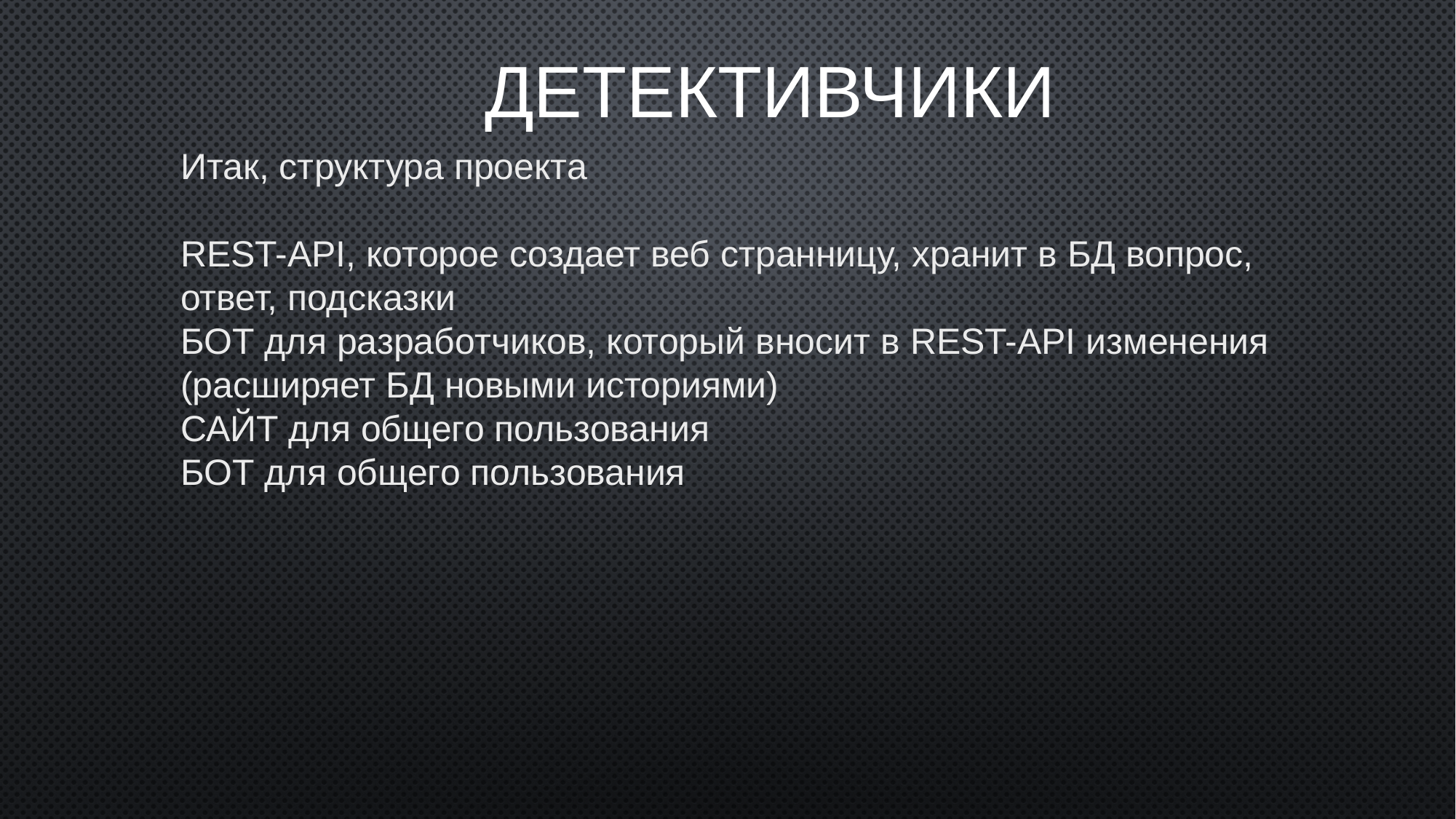

# Детективчики
Итак, структура проекта

REST-API, которое создает веб странницу, хранит в БД вопрос, ответ, подсказки
БОТ для разработчиков, который вносит в REST-API изменения (расширяет БД новыми историями)
САЙТ для общего пользования
БОТ для общего пользования